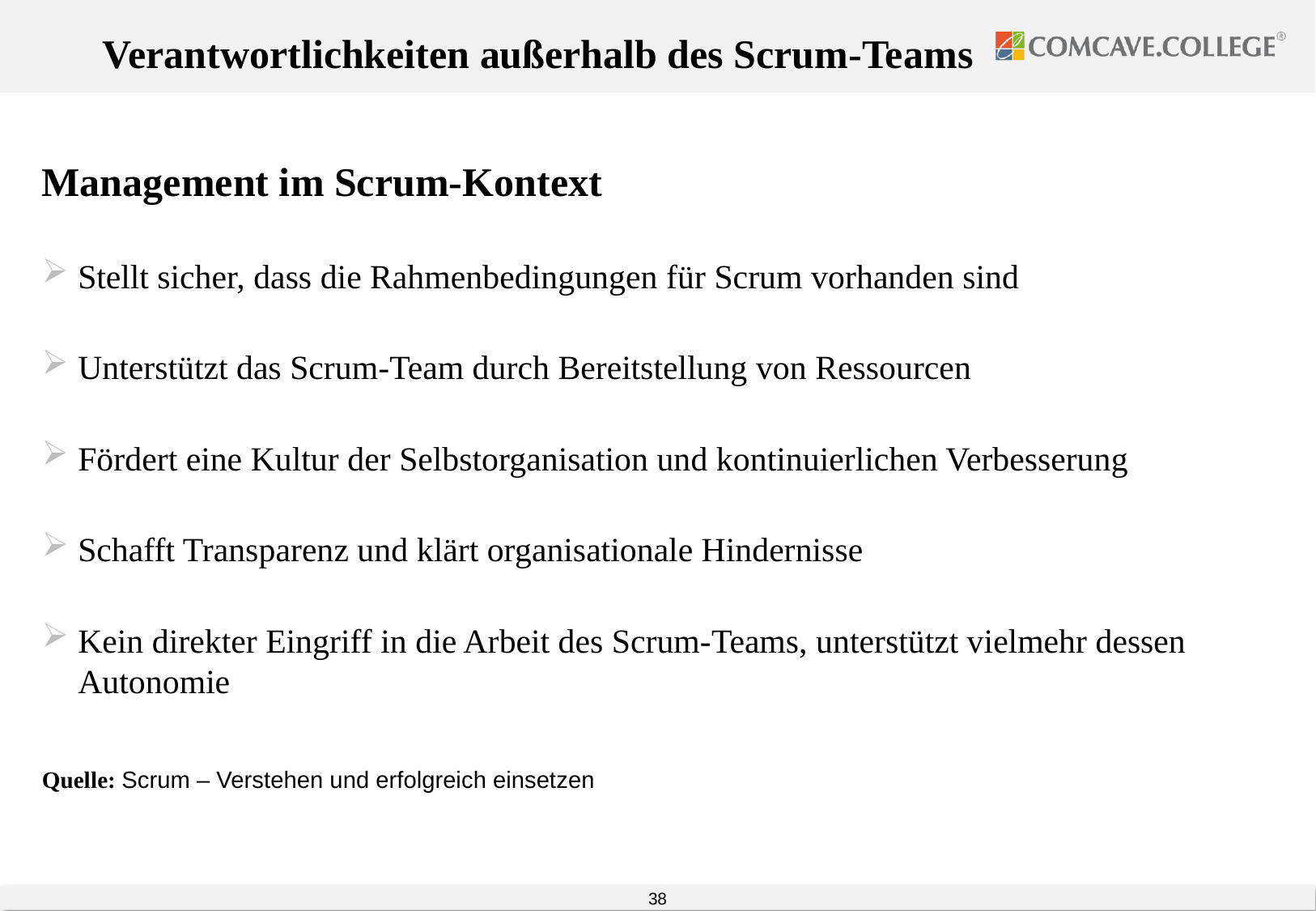

#
Verantwortlichkeiten außerhalb des Scrum-Teams

Management im Scrum-Kontext

Stellt sicher, dass die Rahmenbedingungen für Scrum vorhanden sind

Unterstützt das Scrum-Team durch Bereitstellung von Ressourcen

Fördert eine Kultur der Selbstorganisation und kontinuierlichen Verbesserung

Schafft Transparenz und klärt organisationale Hindernisse

Kein direkter Eingriff in die Arbeit des Scrum-Teams, unterstützt vielmehr dessen Autonomie

Quelle: Scrum – Verstehen und erfolgreich einsetzen
38